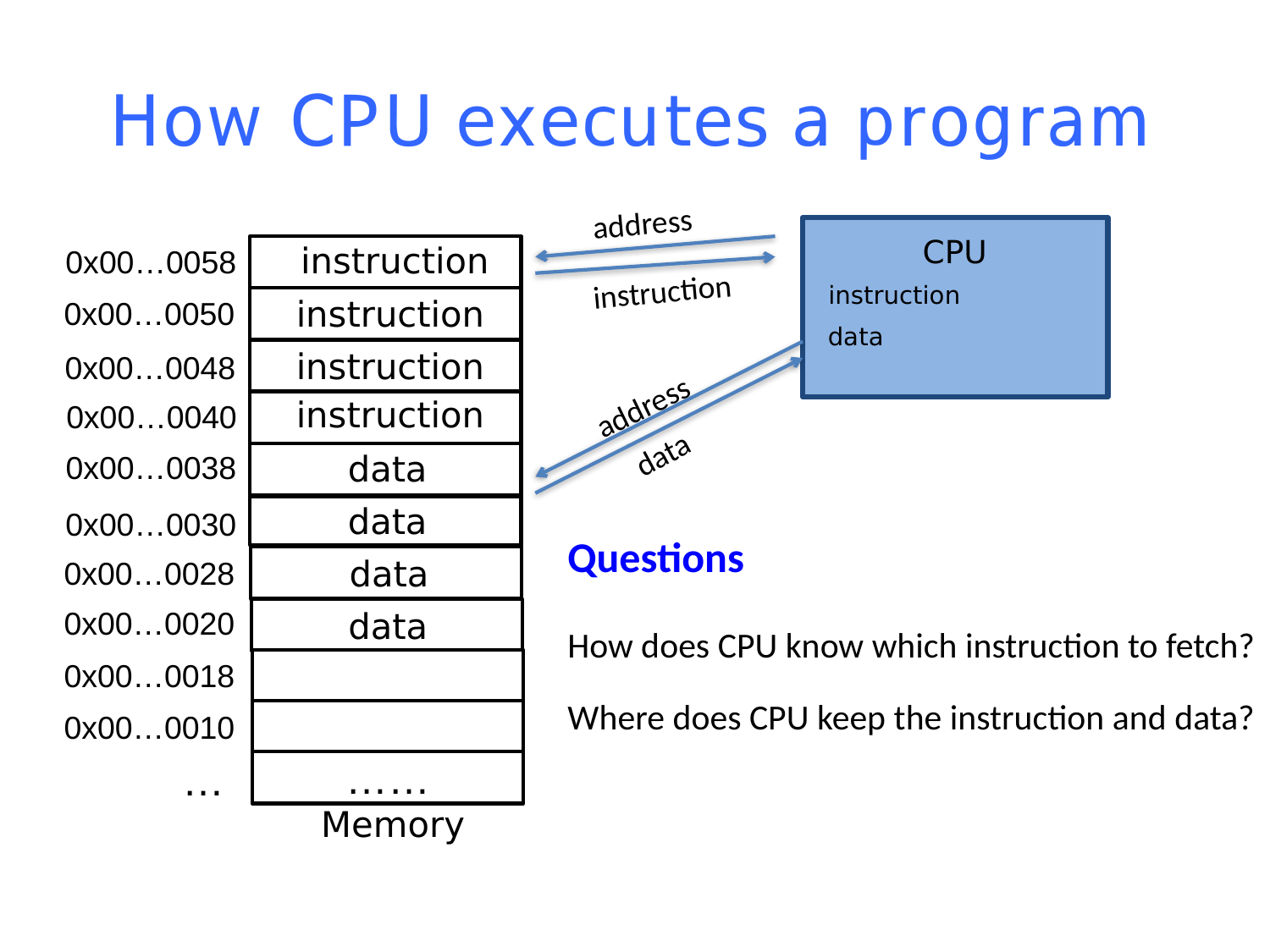

# How CPU executes a program
address

CPU
instruction
0x00…0058

instruction
instruction
instruction
0x00…0050

data
instruction

0x00…0048
address
data
instruction
0x00…0040

data
0x00…0038

data

0x00…0030
Questions

How does CPU know which instruction to fetch?

Where does CPU keep the instruction and data?

data

0x00…0028
0x00…0020
data

0x00…0018

0x00…0010
…
……
Memory